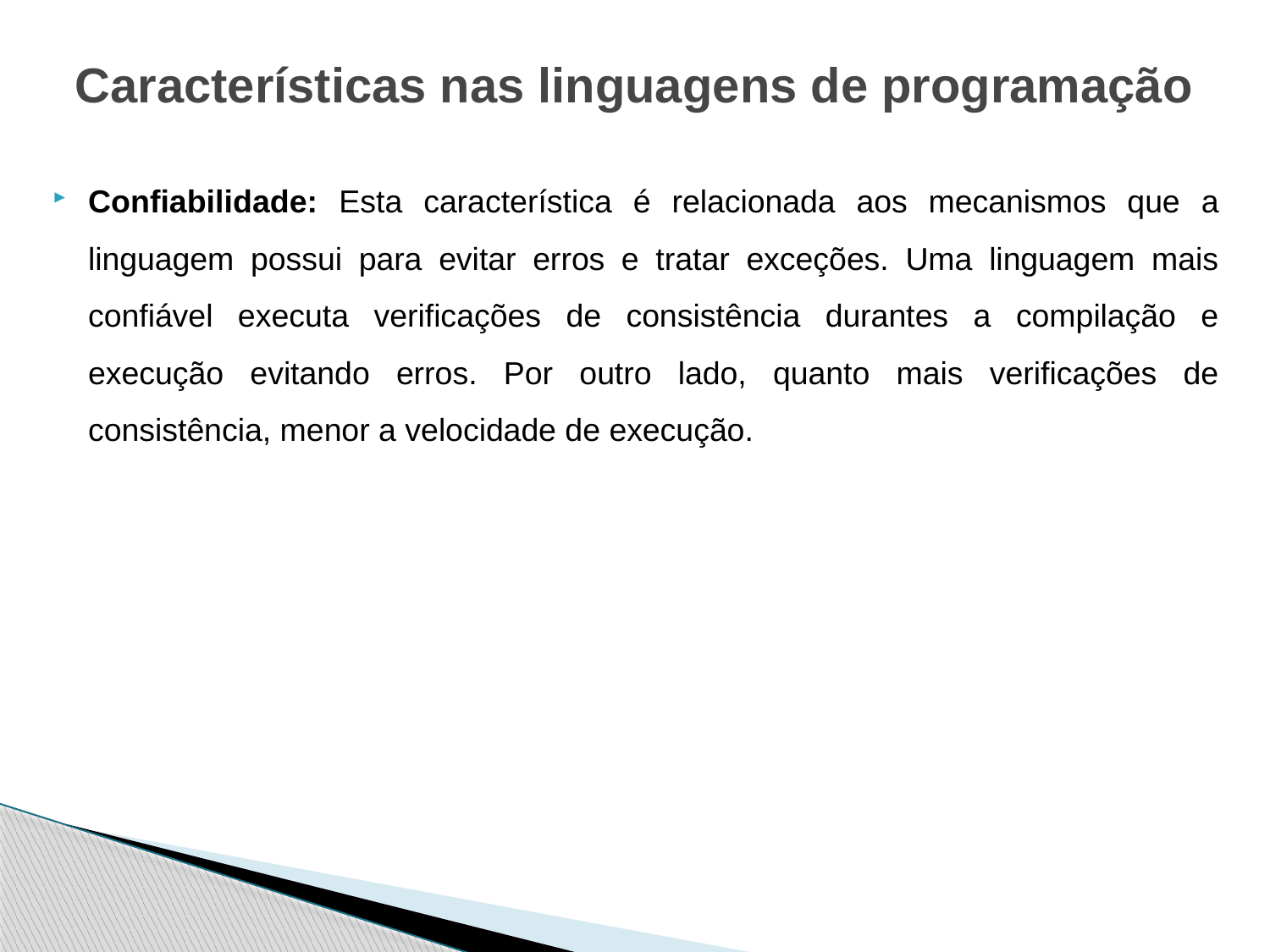

# Características nas linguagens de programação
Confiabilidade: Esta característica é relacionada aos mecanismos que a linguagem possui para evitar erros e tratar exceções. Uma linguagem mais confiável executa verificações de consistência durantes a compilação e execução evitando erros. Por outro lado, quanto mais verificações de consistência, menor a velocidade de execução.